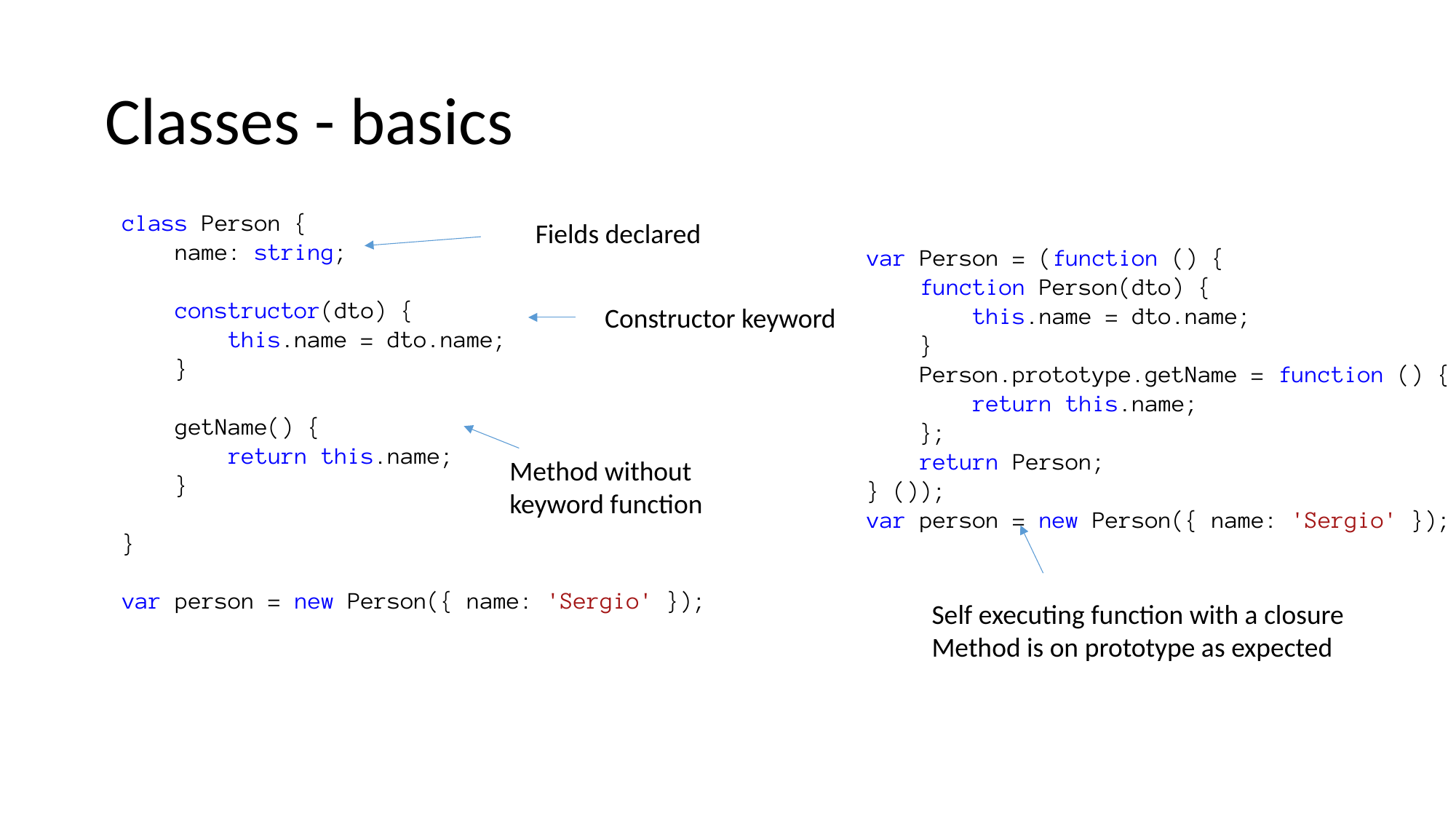

# Classes - basics
class Person {
    name: string;

    constructor(dto) {
        this.name = dto.name;
    }

    getName() {
        return this.name;
    }

}

var person = new Person({ name: 'Sergio' });
Fields declared

var Person = (function () {
    function Person(dto) {
        this.name = dto.name;
    }
    Person.prototype.getName = function () {
        return this.name;
    };
    return Person;
} ());
var person = new Person({ name: 'Sergio' });
Constructor keyword

Method without
keyword function

Self executing function with a closure
Method is on prototype as expected